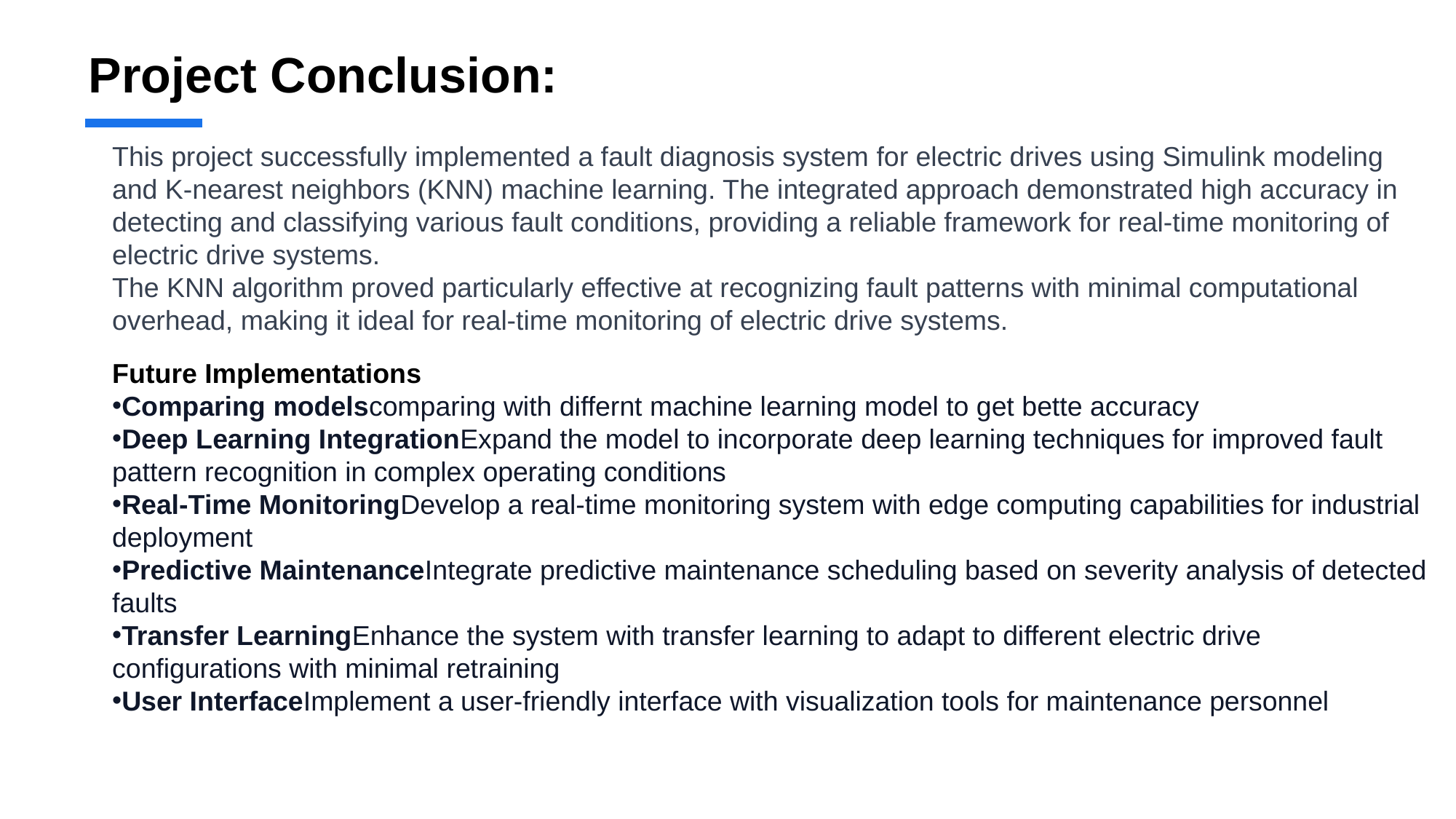

# Project Conclusion:
This project successfully implemented a fault diagnosis system for electric drives using Simulink modeling and K-nearest neighbors (KNN) machine learning. The integrated approach demonstrated high accuracy in detecting and classifying various fault conditions, providing a reliable framework for real-time monitoring of electric drive systems.
The KNN algorithm proved particularly effective at recognizing fault patterns with minimal computational overhead, making it ideal for real-time monitoring of electric drive systems.
Future Implementations
Comparing modelscomparing with differnt machine learning model to get bette accuracy
Deep Learning IntegrationExpand the model to incorporate deep learning techniques for improved fault pattern recognition in complex operating conditions
Real-Time MonitoringDevelop a real-time monitoring system with edge computing capabilities for industrial deployment
Predictive MaintenanceIntegrate predictive maintenance scheduling based on severity analysis of detected faults
Transfer LearningEnhance the system with transfer learning to adapt to different electric drive configurations with minimal retraining
User InterfaceImplement a user-friendly interface with visualization tools for maintenance personnel